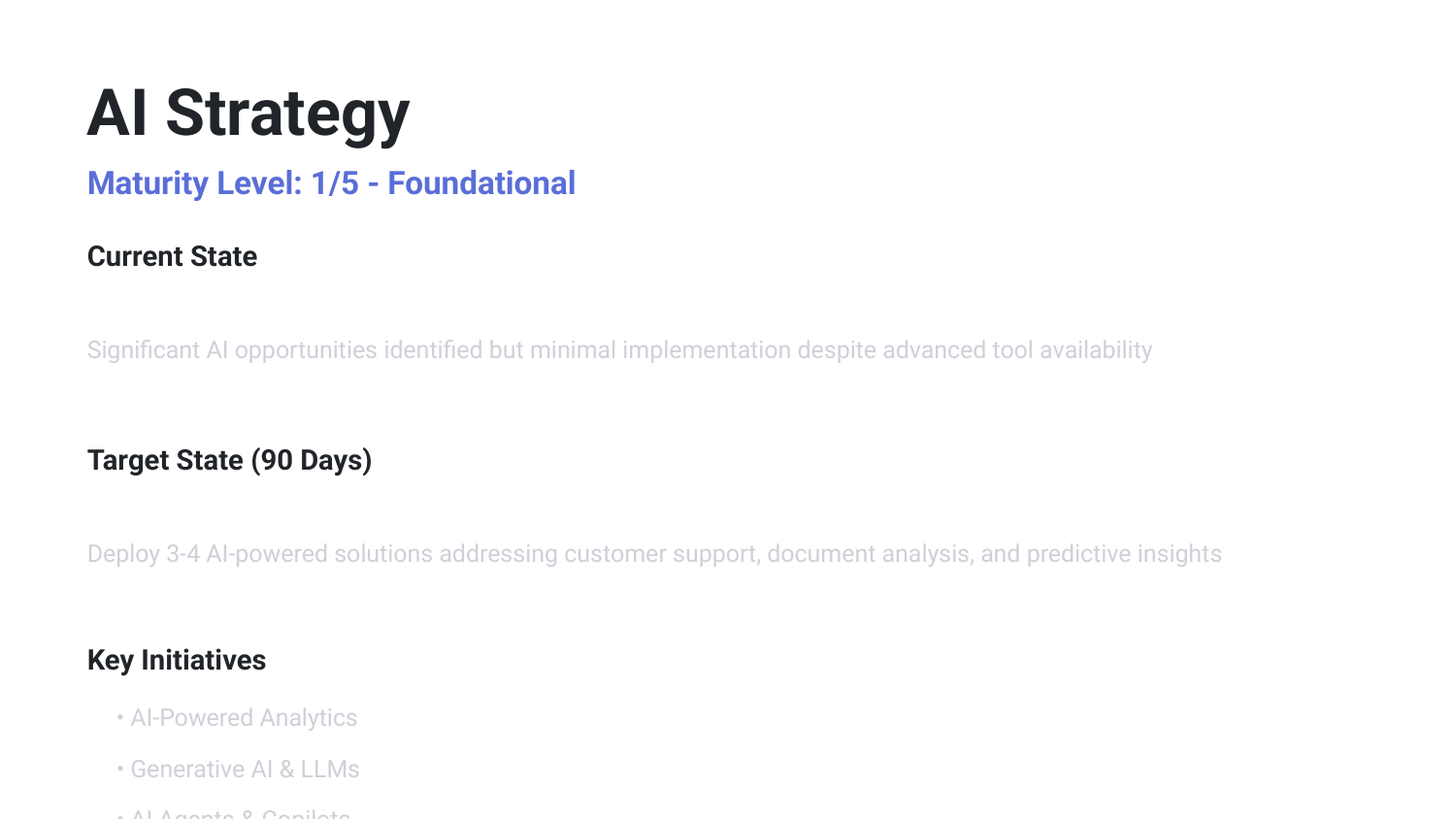

AI Strategy
Maturity Level: 1/5 - Foundational
Current State
Significant AI opportunities identified but minimal implementation despite advanced tool availability
Target State (90 Days)
Deploy 3-4 AI-powered solutions addressing customer support, document analysis, and predictive insights
Key Initiatives
• AI-Powered Analytics
• Generative AI & LLMs
• AI Agents & Copilots